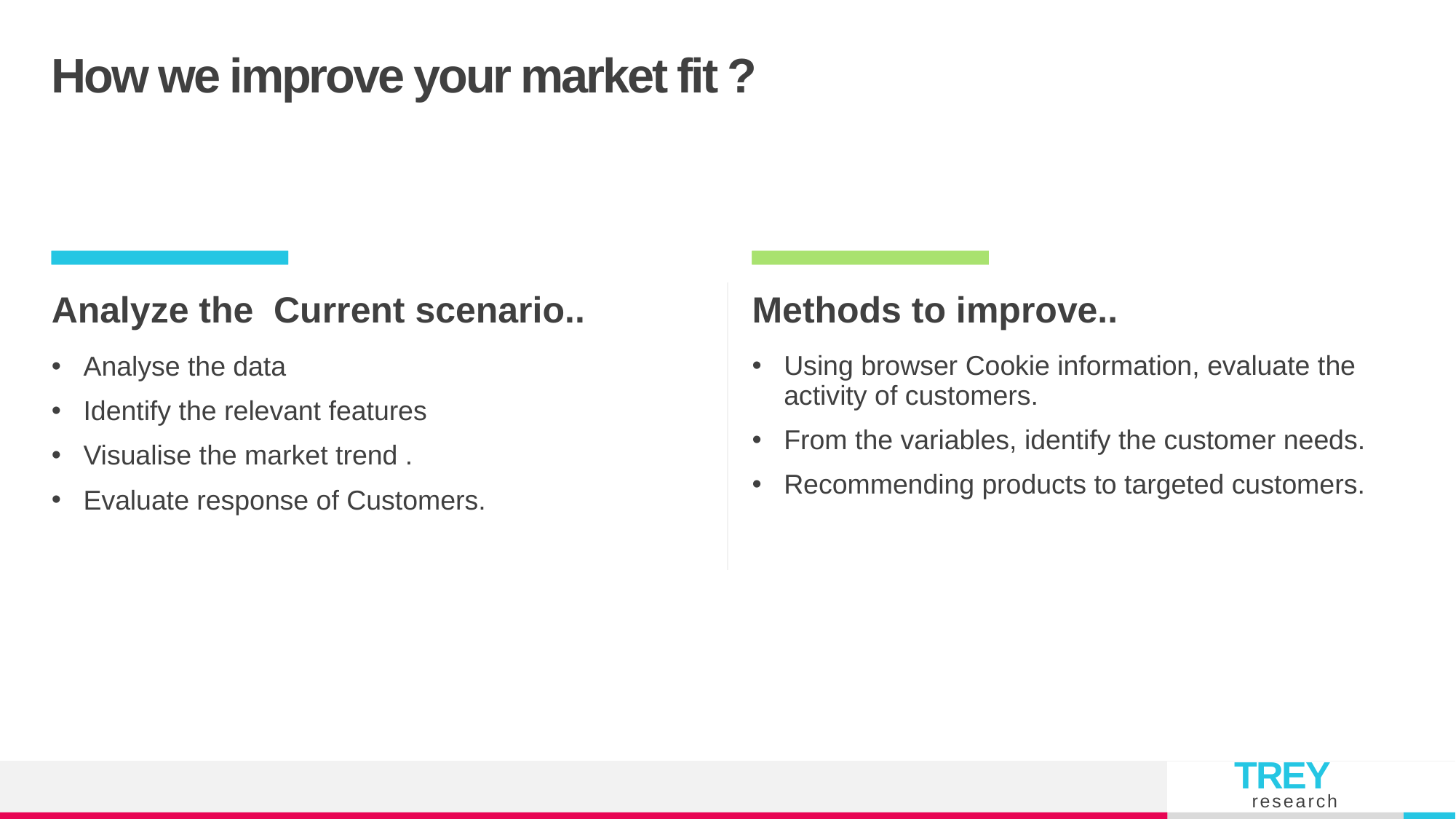

# How we improve your market fit ?

Analyze the  Current scenario..
Methods to improve..
Using browser Cookie information, evaluate the activity of customers.
From the variables, identify the customer needs.
Recommending products to targeted customers.
Analyse the data
Identify the relevant features
Visualise the market trend .
Evaluate response of Customers.